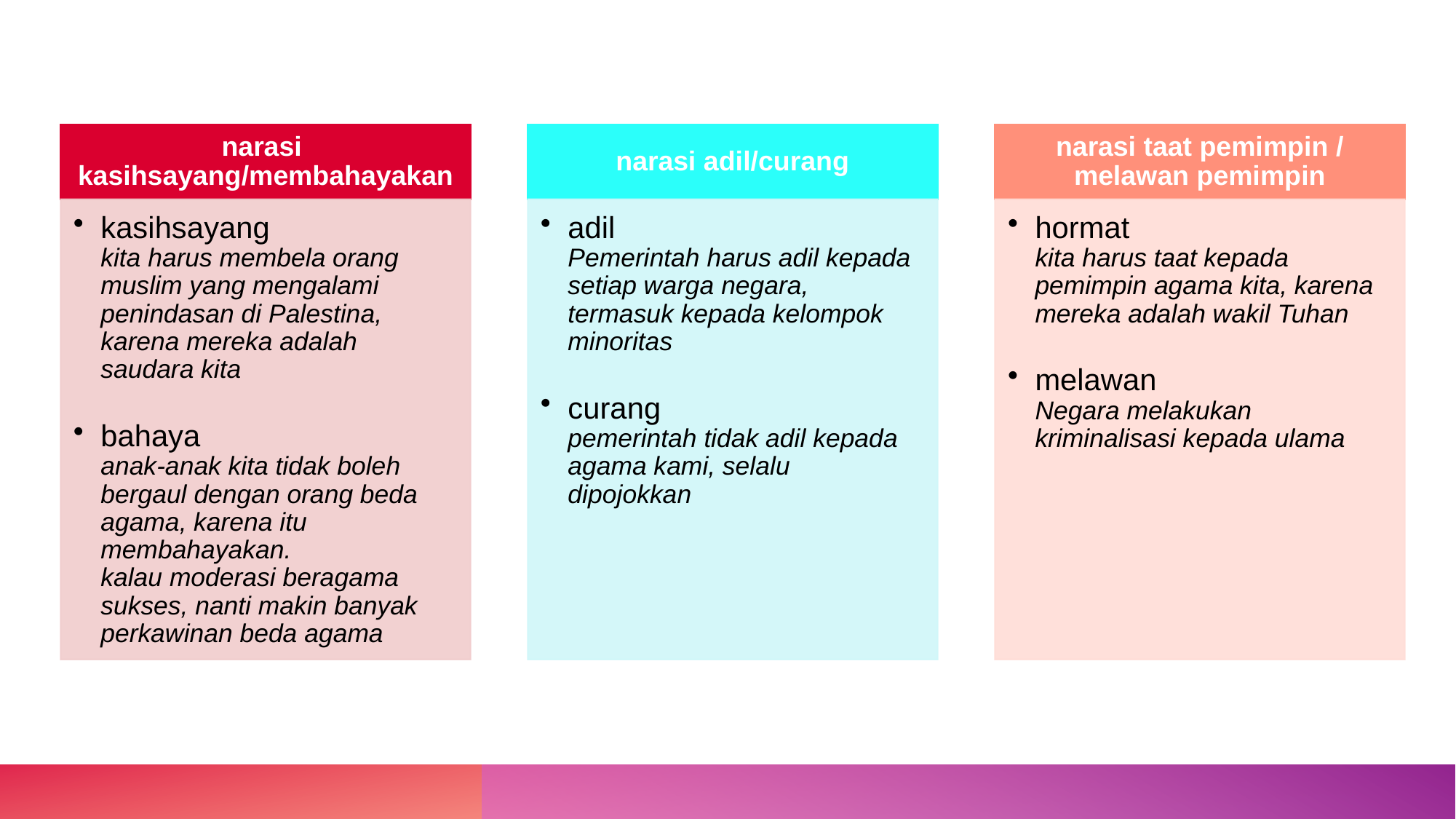

narasi
kasihsayang/membahayakan
kasihsayang
kita harus membela orang muslim yang mengalami penindasan di Palestina, karena mereka adalah saudara kita

bahaya
anak-anak kita tidak boleh bergaul dengan orang beda agama, karena itu membahayakan.
kalau moderasi beragama sukses, nanti makin banyak perkawinan beda agama
narasi adil/curang
adil
Pemerintah harus adil kepada setiap warga negara, termasuk kepada kelompok minoritas

curang
pemerintah tidak adil kepada agama kami, selalu dipojokkan
narasi taat pemimpin / melawan pemimpin
hormat
kita harus taat kepada pemimpin agama kita, karena mereka adalah wakil Tuhan

melawan
Negara melakukan kriminalisasi kepada ulama